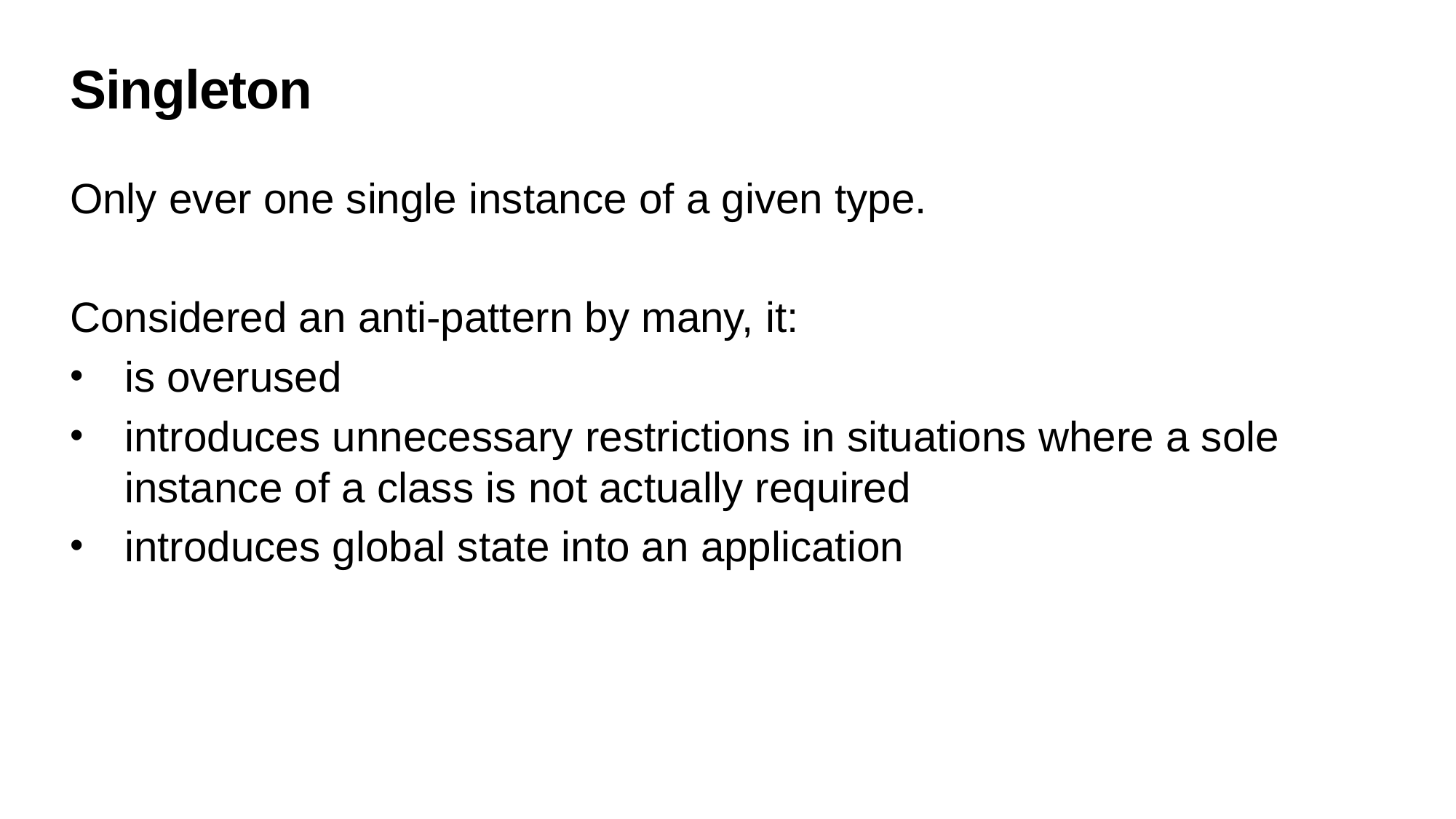

# Singleton
Only ever one single instance of a given type.

Considered an anti-pattern by many, it:
is overused
introduces unnecessary restrictions in situations where a sole instance of a class is not actually required
introduces global state into an application